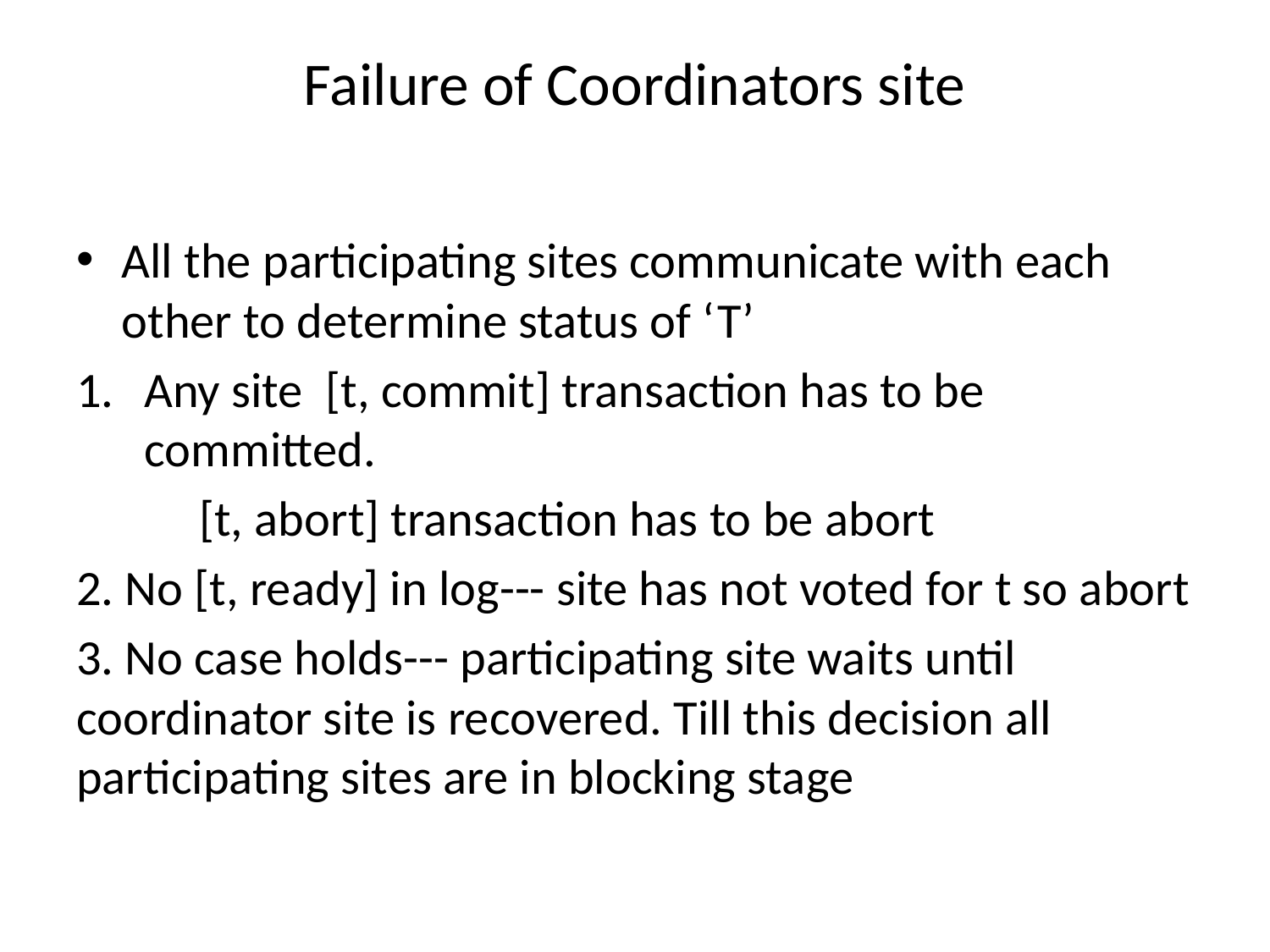

# Failure of Coordinators site
All the participating sites communicate with each other to determine status of ‘T’
Any site  [t, commit] transaction has to be committed.
		 [t, abort] transaction has to be abort
2. No [t, ready] in log--- site has not voted for t so abort
3. No case holds--- participating site waits until coordinator site is recovered. Till this decision all participating sites are in blocking stage